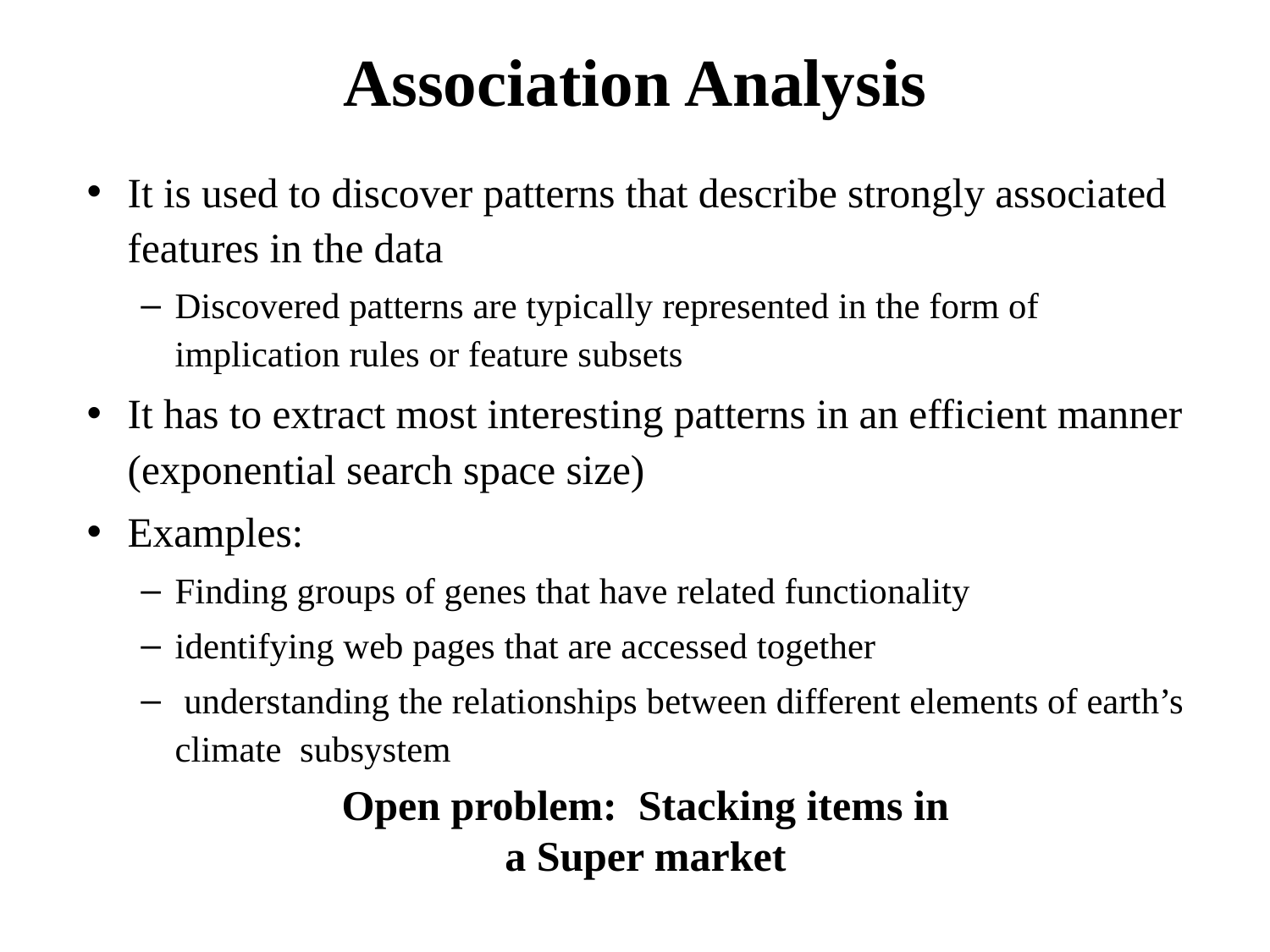

# Association Analysis
It is used to discover patterns that describe strongly associated features in the data
Discovered patterns are typically represented in the form of implication rules or feature subsets
It has to extract most interesting patterns in an efficient manner (exponential search space size)
Examples:
Finding groups of genes that have related functionality
identifying web pages that are accessed together
 understanding the relationships between different elements of earth’s climate  subsystem

Open problem:  Stacking items in a Super market